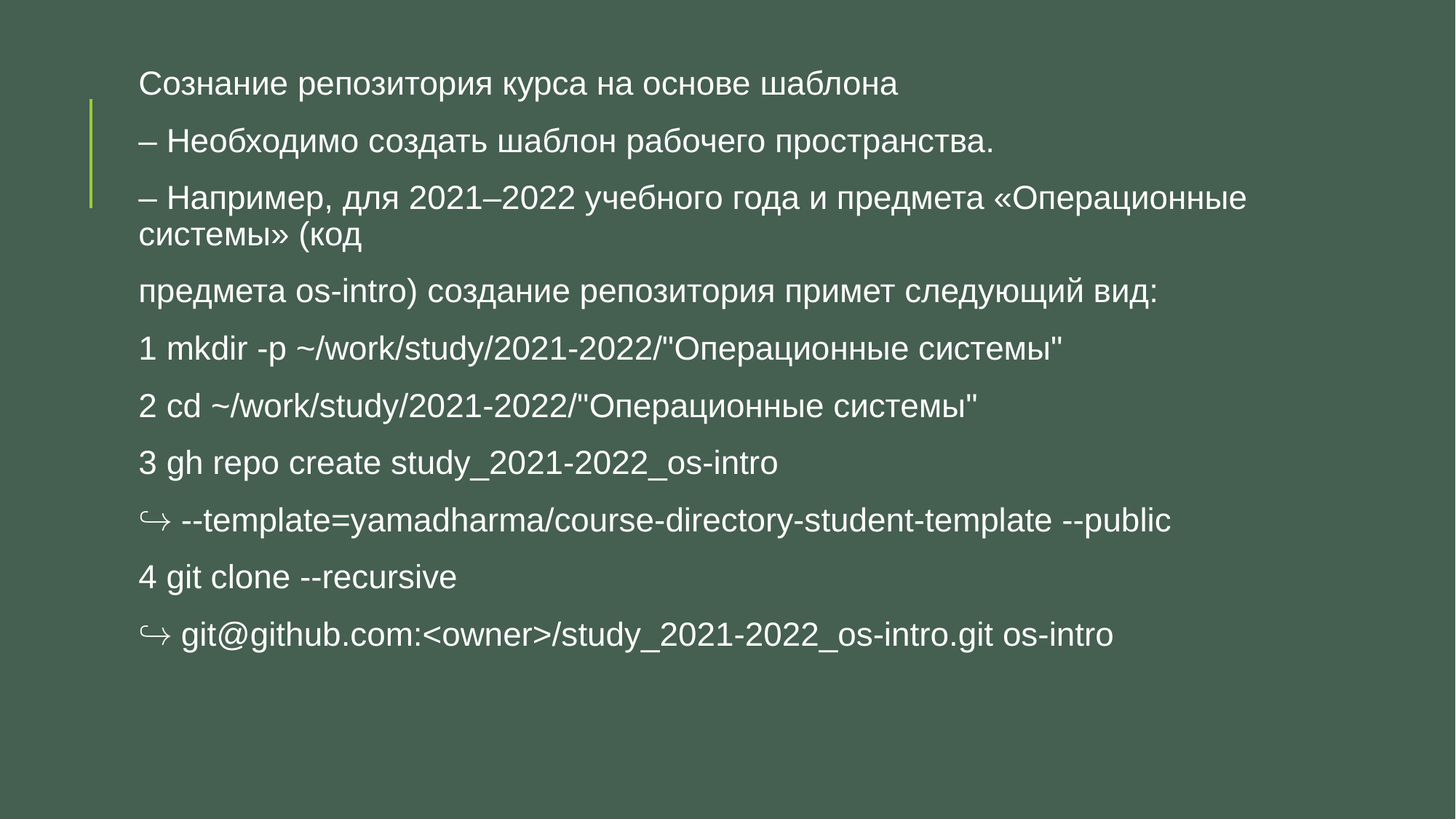

Сознание репозитория курса на основе шаблона
– Необходимо создать шаблон рабочего пространства.
– Например, для 2021–2022 учебного года и предмета «Операционные системы» (код
предмета os-intro) создание репозитория примет следующий вид:
1 mkdir -p ~/work/study/2021-2022/"Операционные системы"
2 cd ~/work/study/2021-2022/"Операционные системы"
3 gh repo create study_2021-2022_os-intro
↪ --template=yamadharma/course-directory-student-template --public
4 git clone --recursive
↪ git@github.com:<owner>/study_2021-2022_os-intro.git os-intro